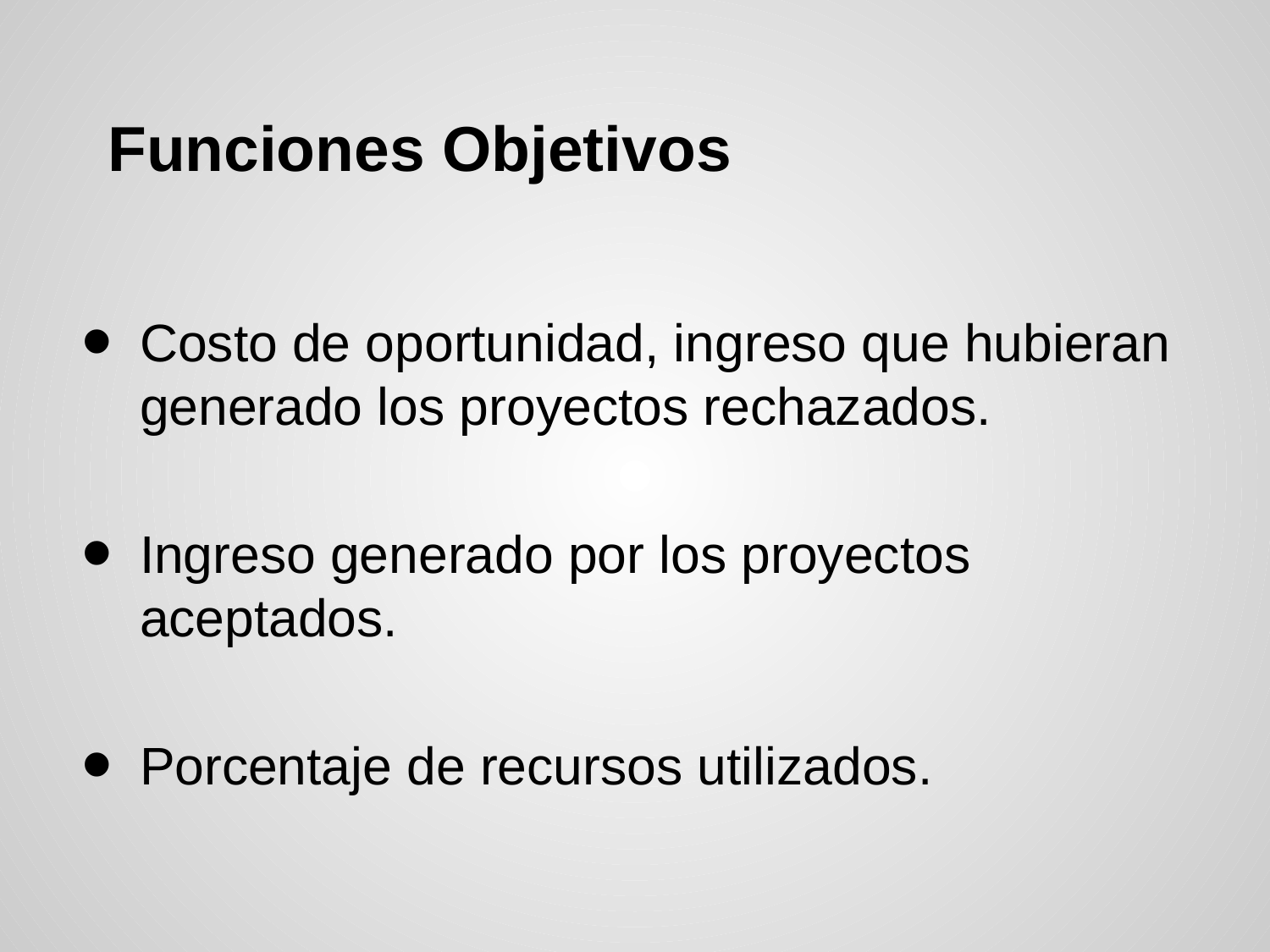

# Funciones Objetivos

Costo de oportunidad, ingreso que hubieran generado los proyectos rechazados.

Ingreso generado por los proyectos aceptados.

Porcentaje de recursos utilizados.